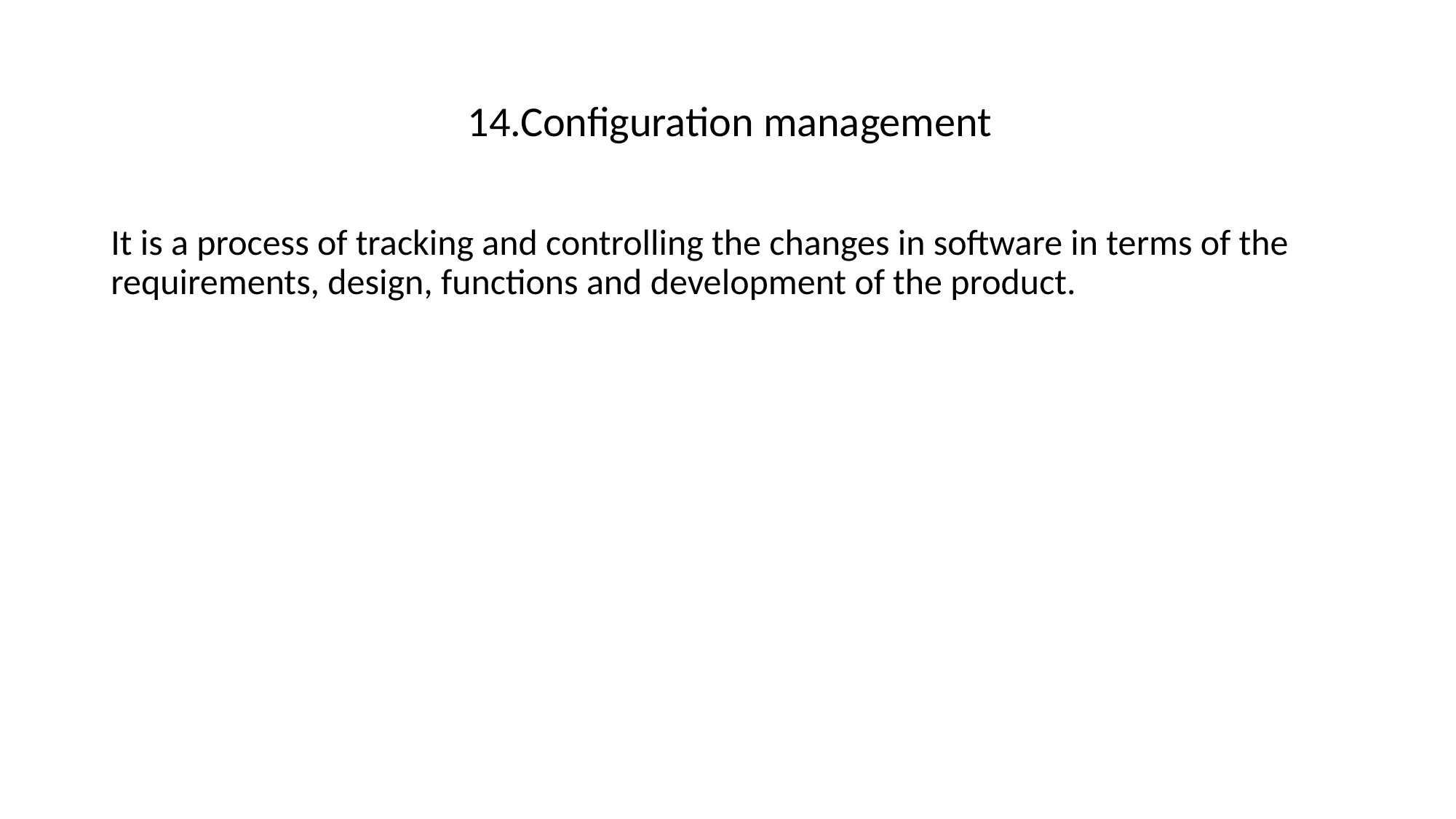

# 14.Configuration management
It is a process of tracking and controlling the changes in software in terms of the requirements, design, functions and development of the product.